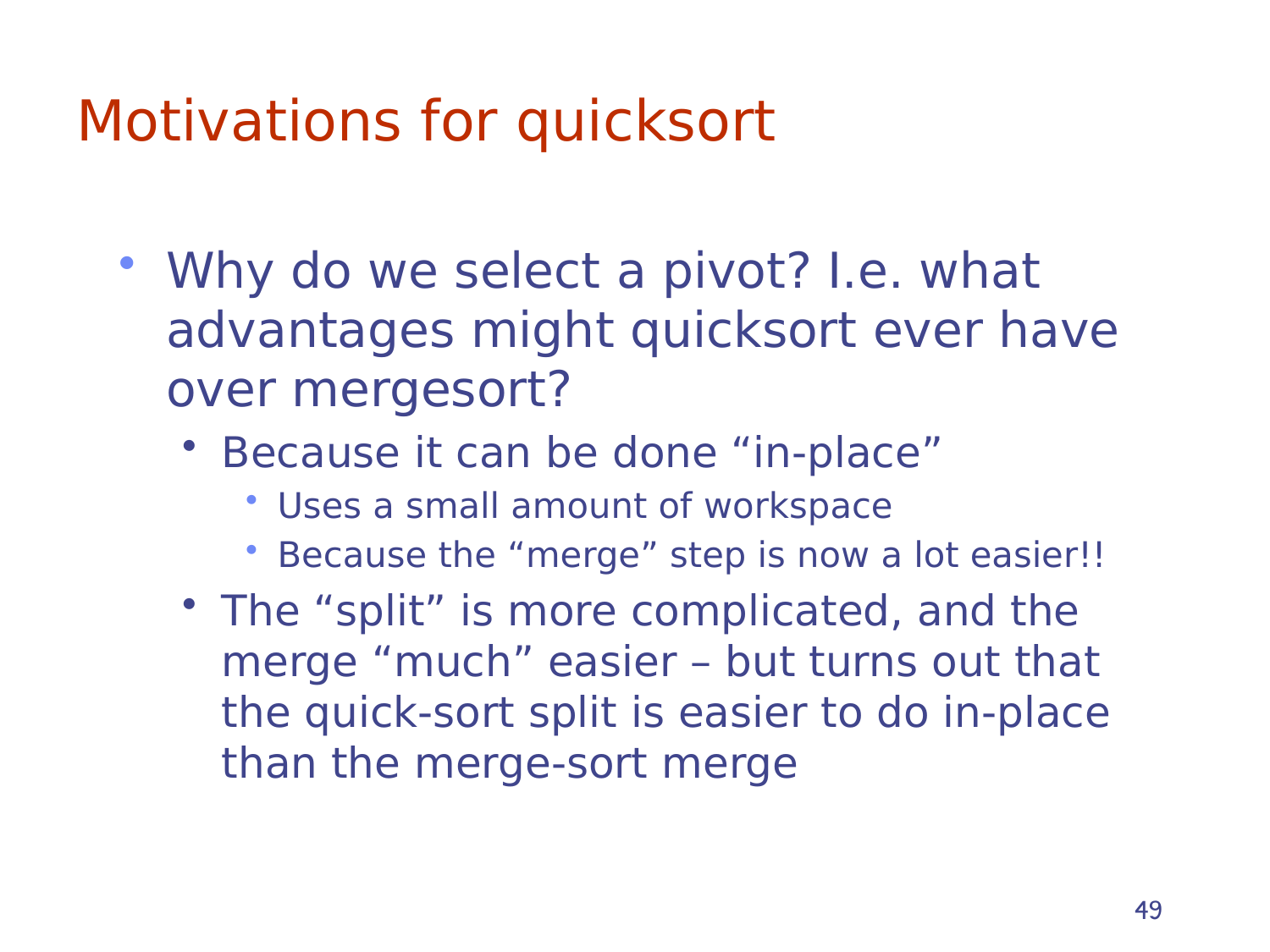

# Motivations for quicksort
Why do we select a pivot? I.e. what advantages might quicksort ever have over mergesort?
Because it can be done “in-place”
Uses a small amount of workspace
Because the “merge” step is now a lot easier!!
The “split” is more complicated, and the merge “much” easier – but turns out that the quick-sort split is easier to do in-place than the merge-sort merge
49